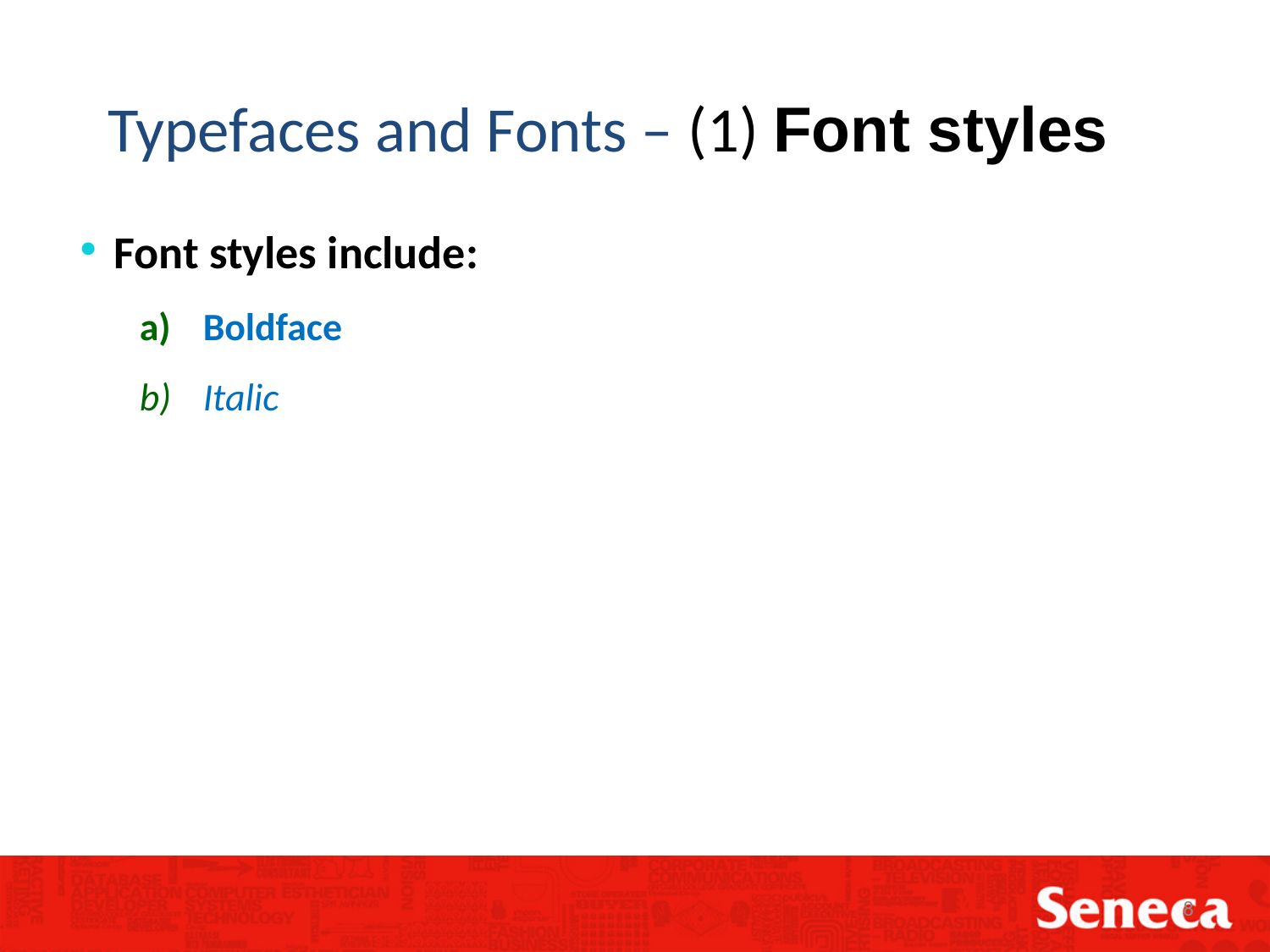

Typefaces and Fonts – (1) Font styles
Font styles include:
Boldface
Italic

8